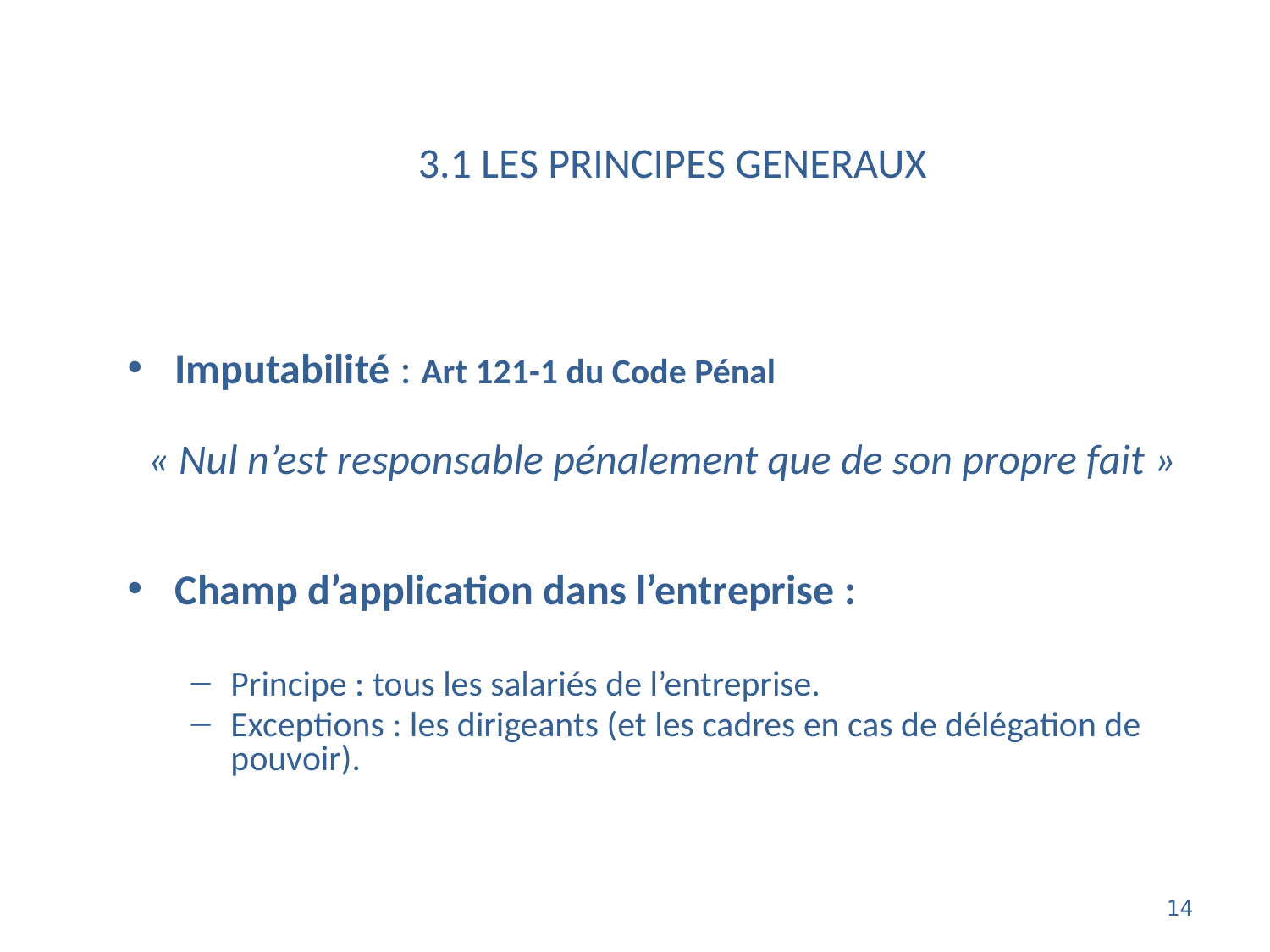

# 3.1 LES PRINCIPES GENERAUX

Imputabilité : Art 121-1 du Code Pénal

« Nul n’est responsable pénalement que de son propre fait »

Champ d’application dans l’entreprise :

Principe : tous les salariés de l’entreprise.
Exceptions : les dirigeants (et les cadres en cas de délégation de pouvoir).

14